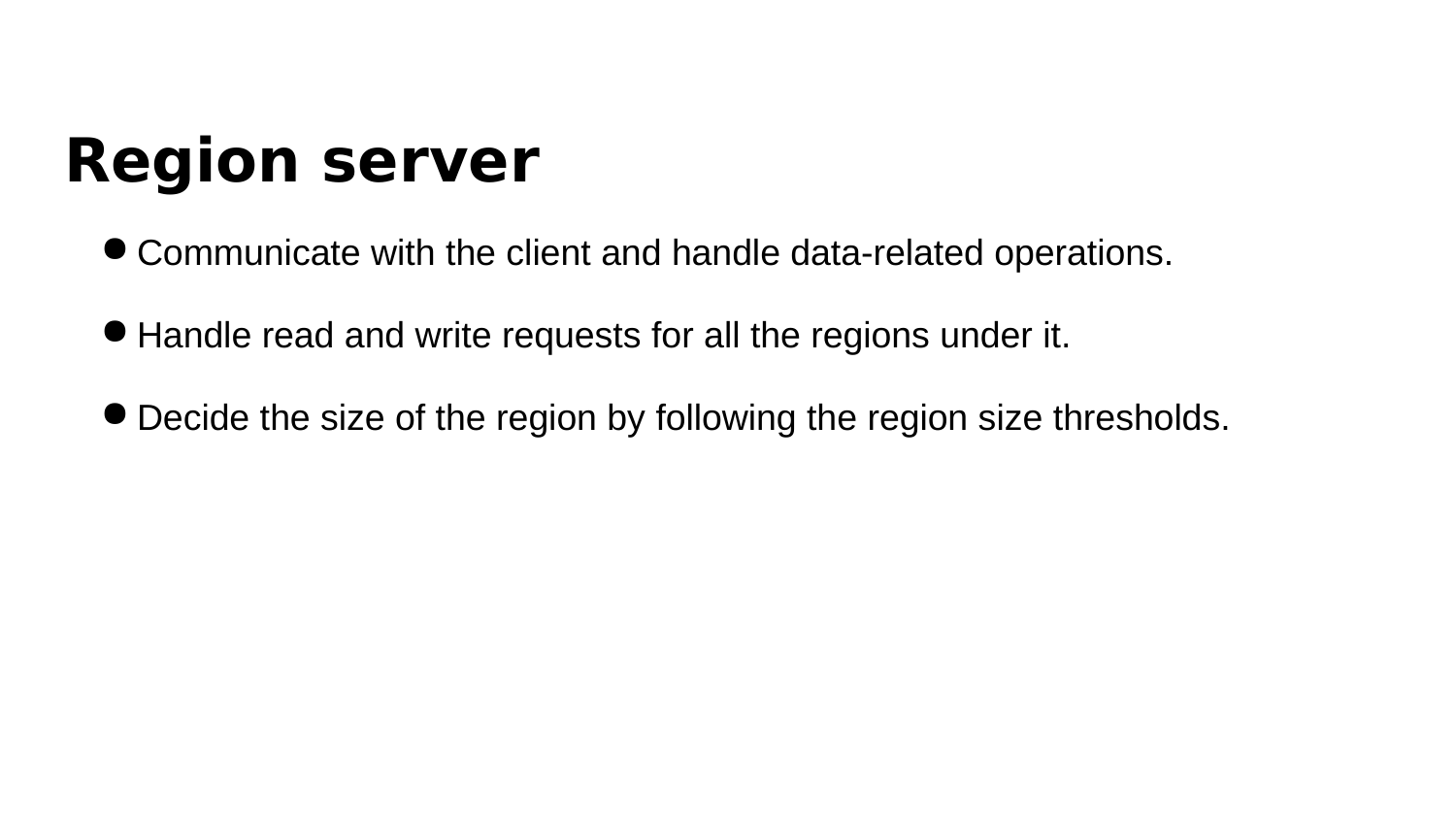

# Region server

Communicate with the client and handle data-related operations.
Handle read and write requests for all the regions under it.
Decide the size of the region by following the region size thresholds.